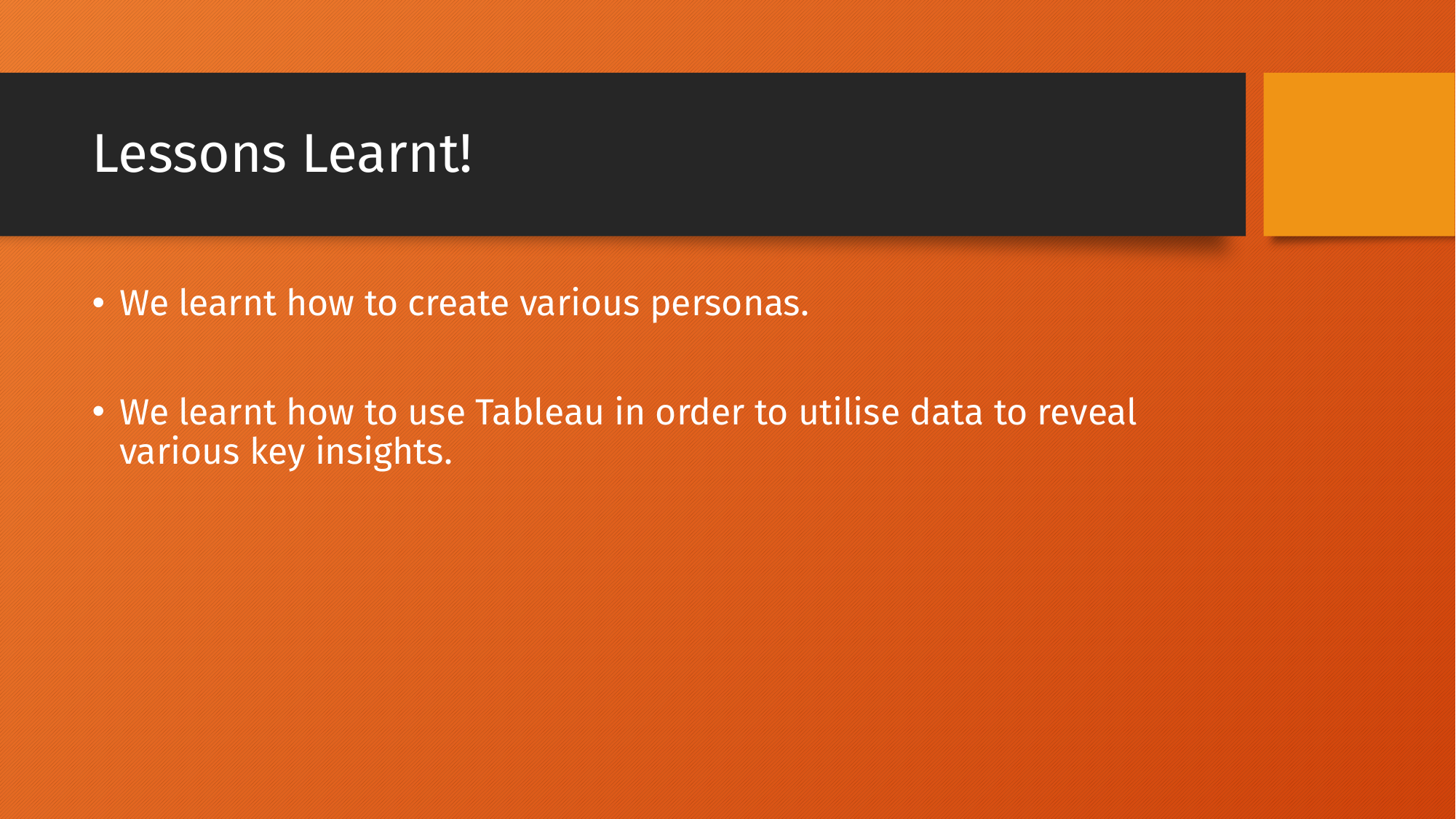

# Lessons Learnt!
We learnt how to create various personas.

We learnt how to use Tableau in order to utilise data to reveal various key insights.